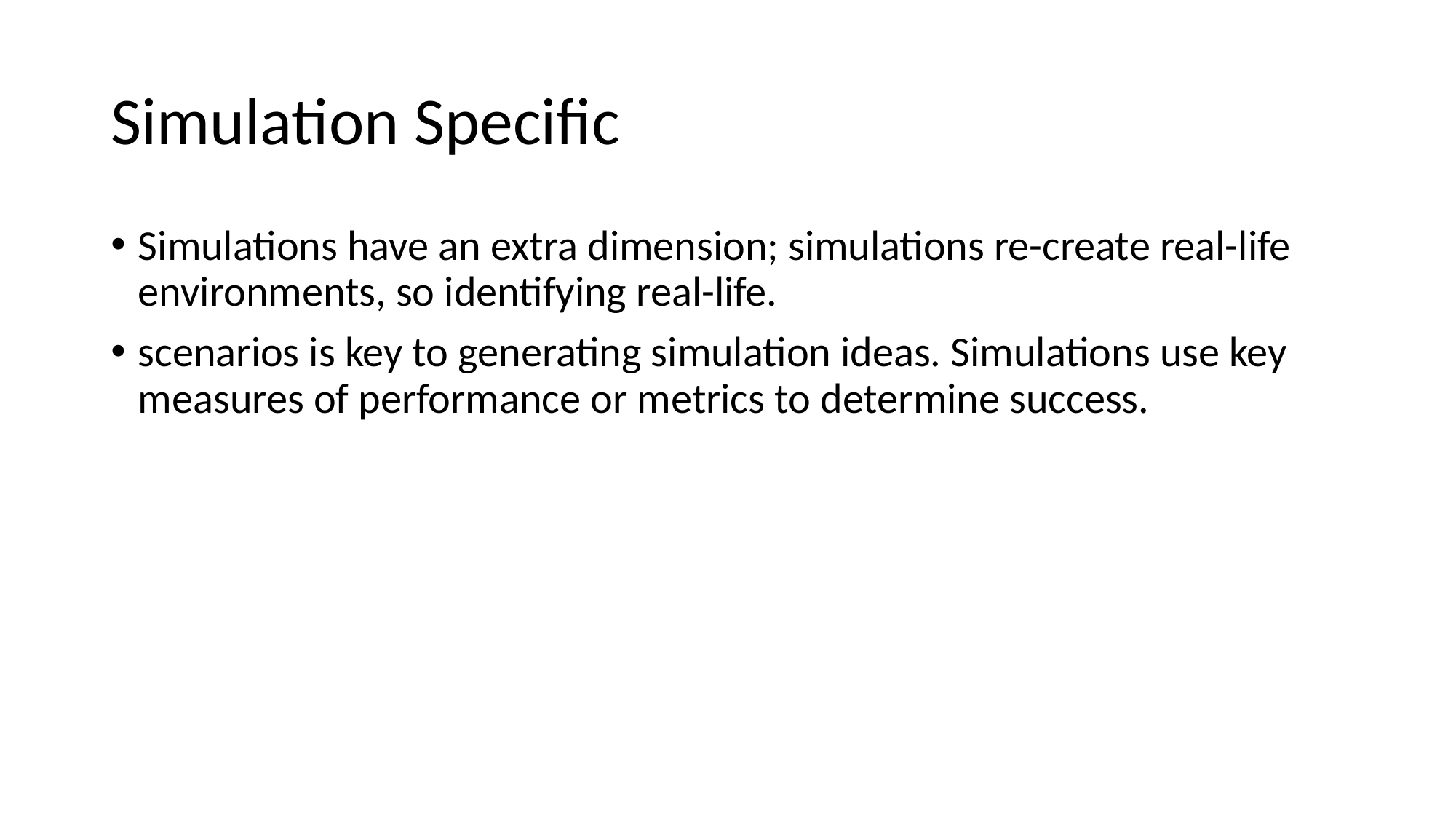

# Simulation Specific
Simulations have an extra dimension; simulations re-create real-life environments, so identifying real-life.
scenarios is key to generating simulation ideas. Simulations use key measures of performance or metrics to determine success.